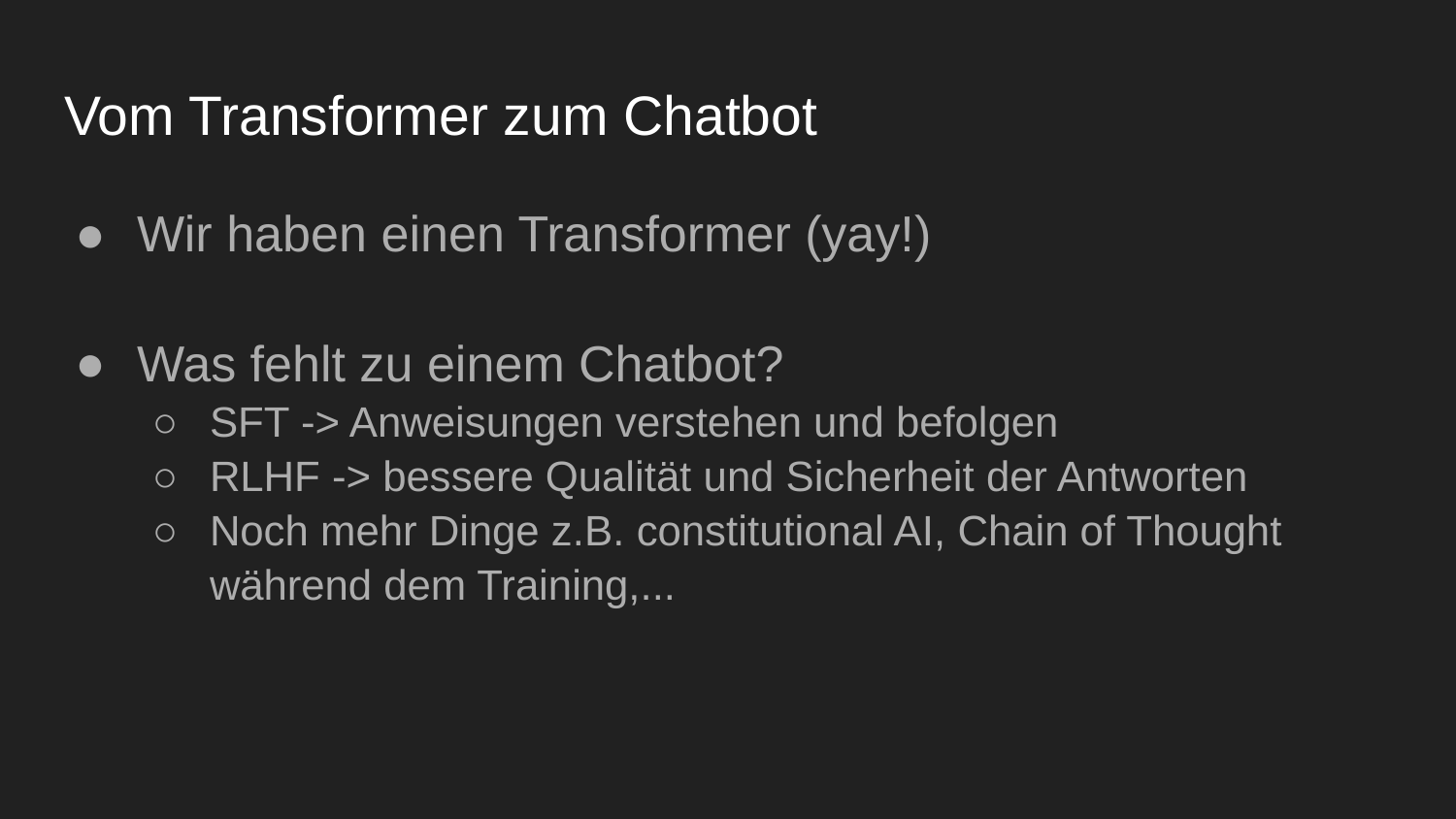

# Vom Transformer zum Chatbot
Wir haben einen Transformer (yay!)

Was fehlt zu einem Chatbot?
SFT -> Anweisungen verstehen und befolgen
RLHF -> bessere Qualität und Sicherheit der Antworten
Noch mehr Dinge z.B. constitutional AI, Chain of Thought während dem Training,...